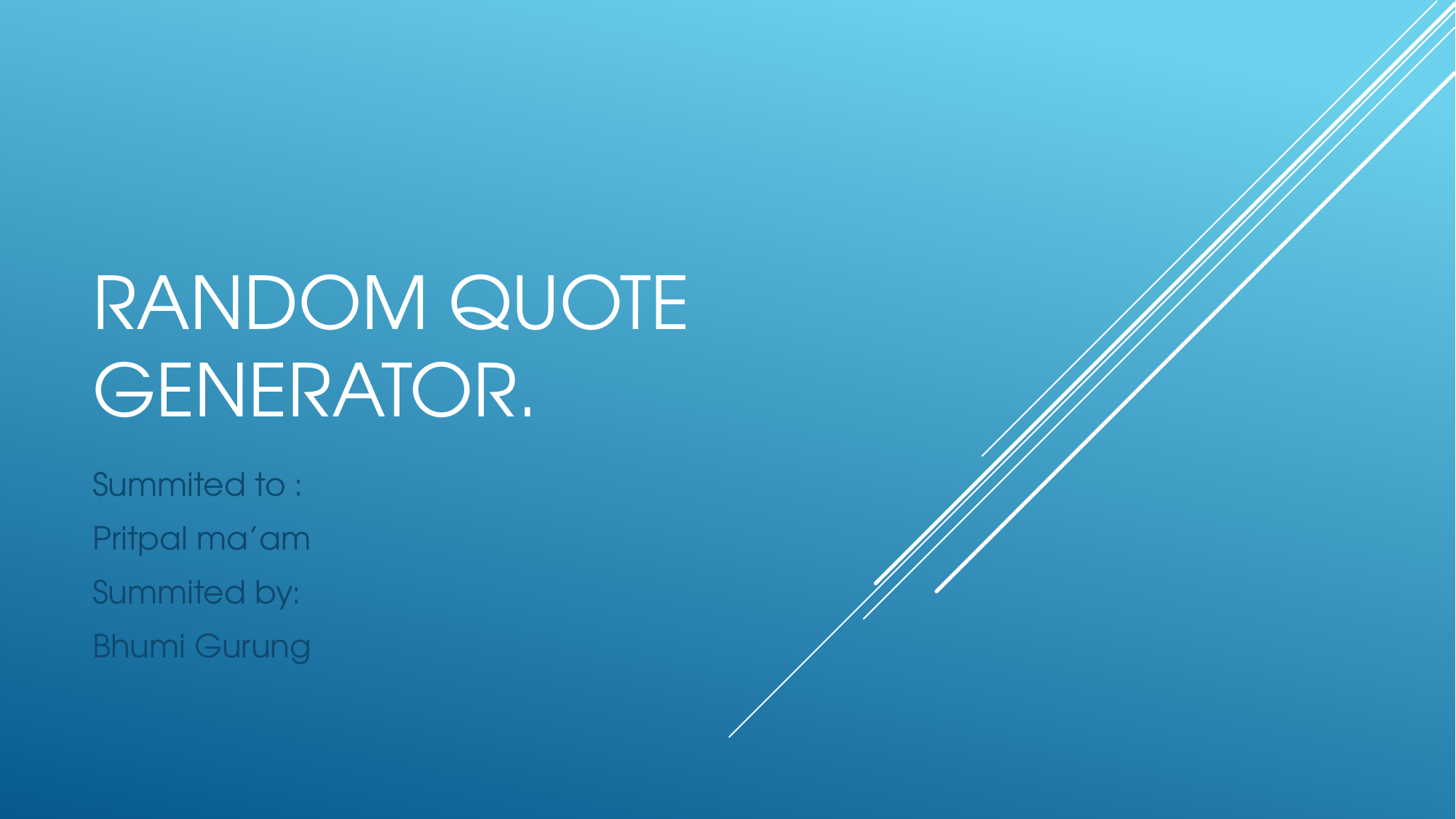

# random Quote generator.
Summited to :
Pritpal ma’am
Summited by:
Bhumi Gurung